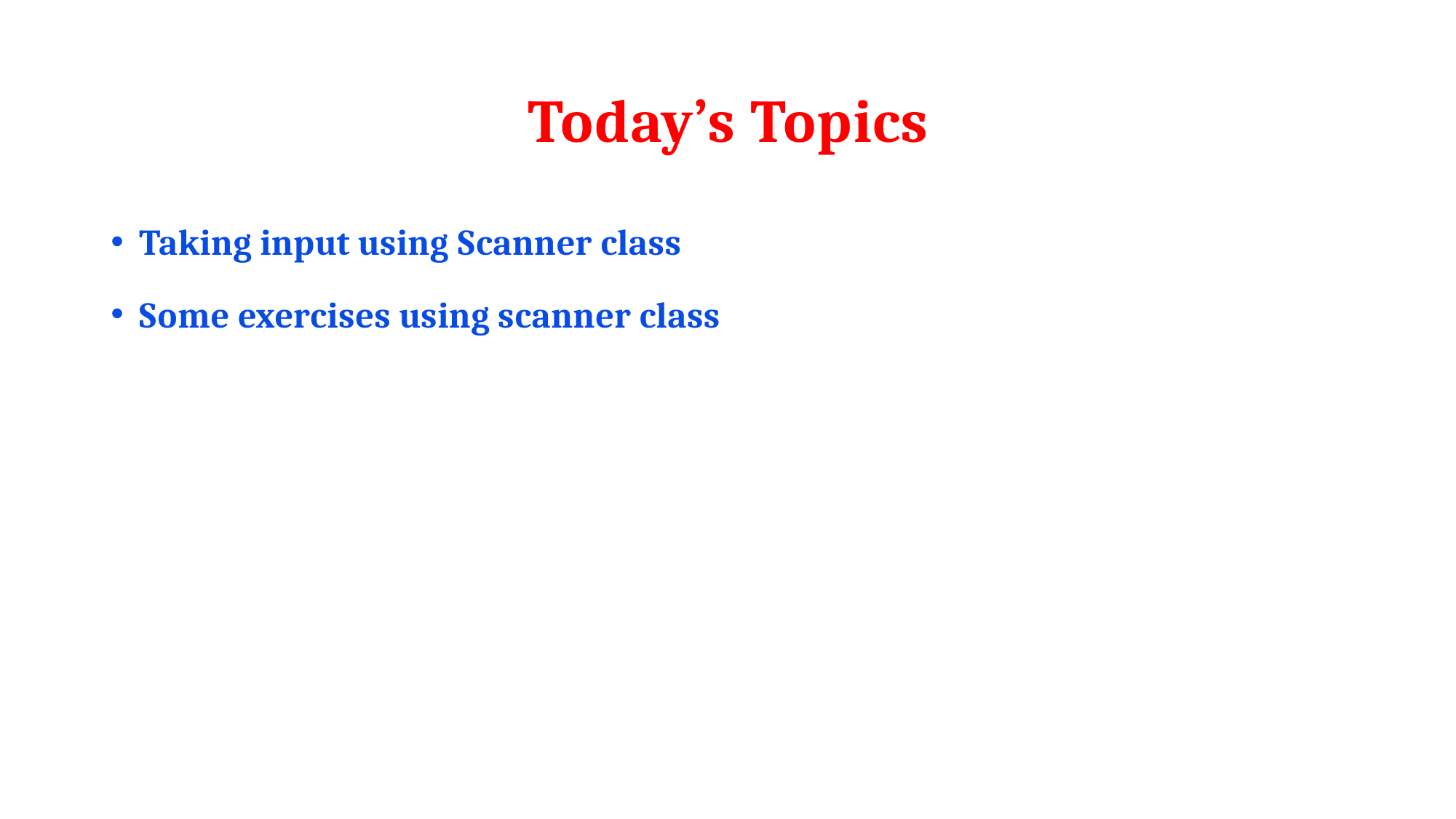

# Today’s Topics
Taking input using Scanner class
Some exercises using scanner class